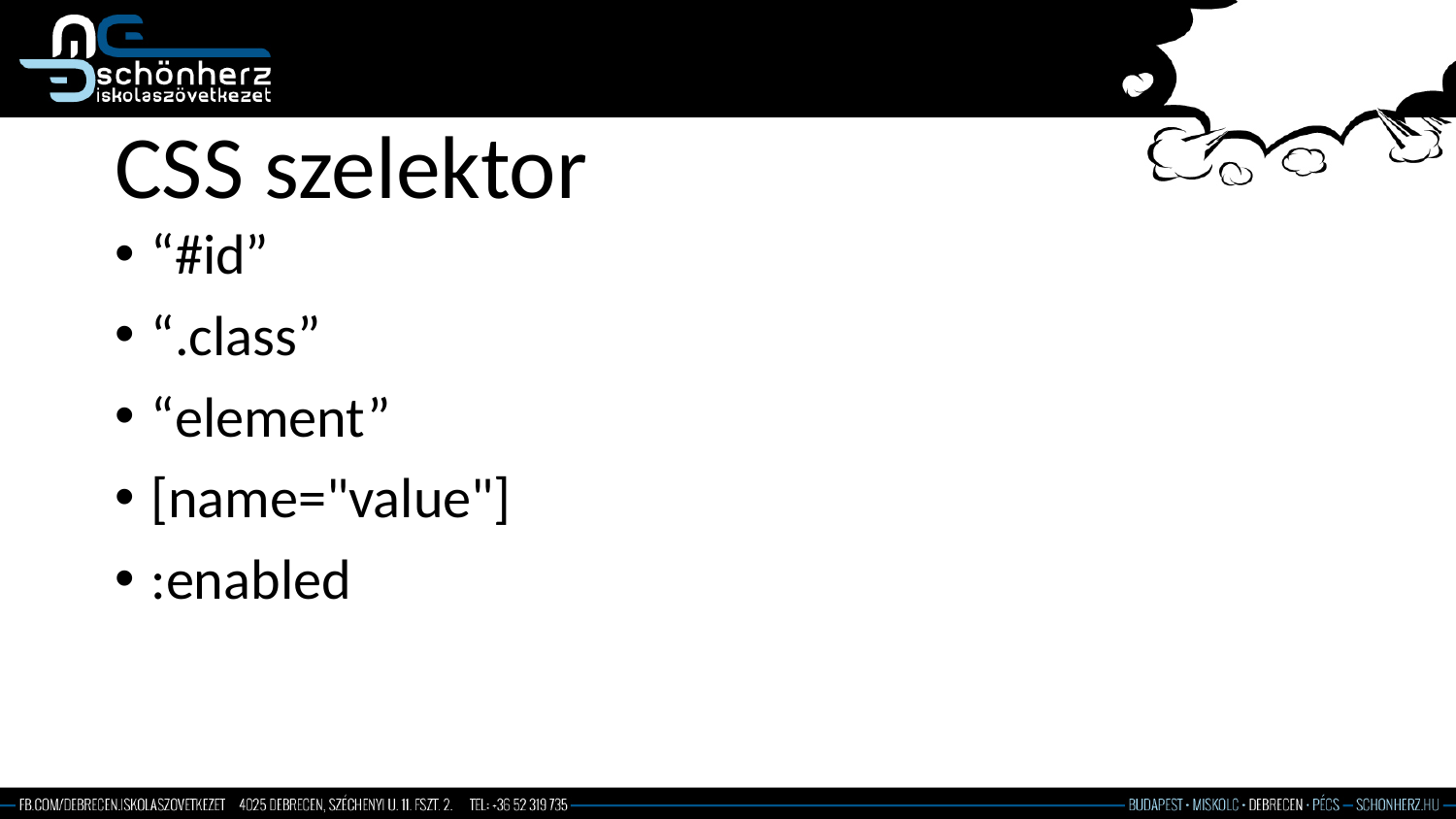

# CSS szelektor
“#id”
“.class”
“element”
[name="value"]
:enabled